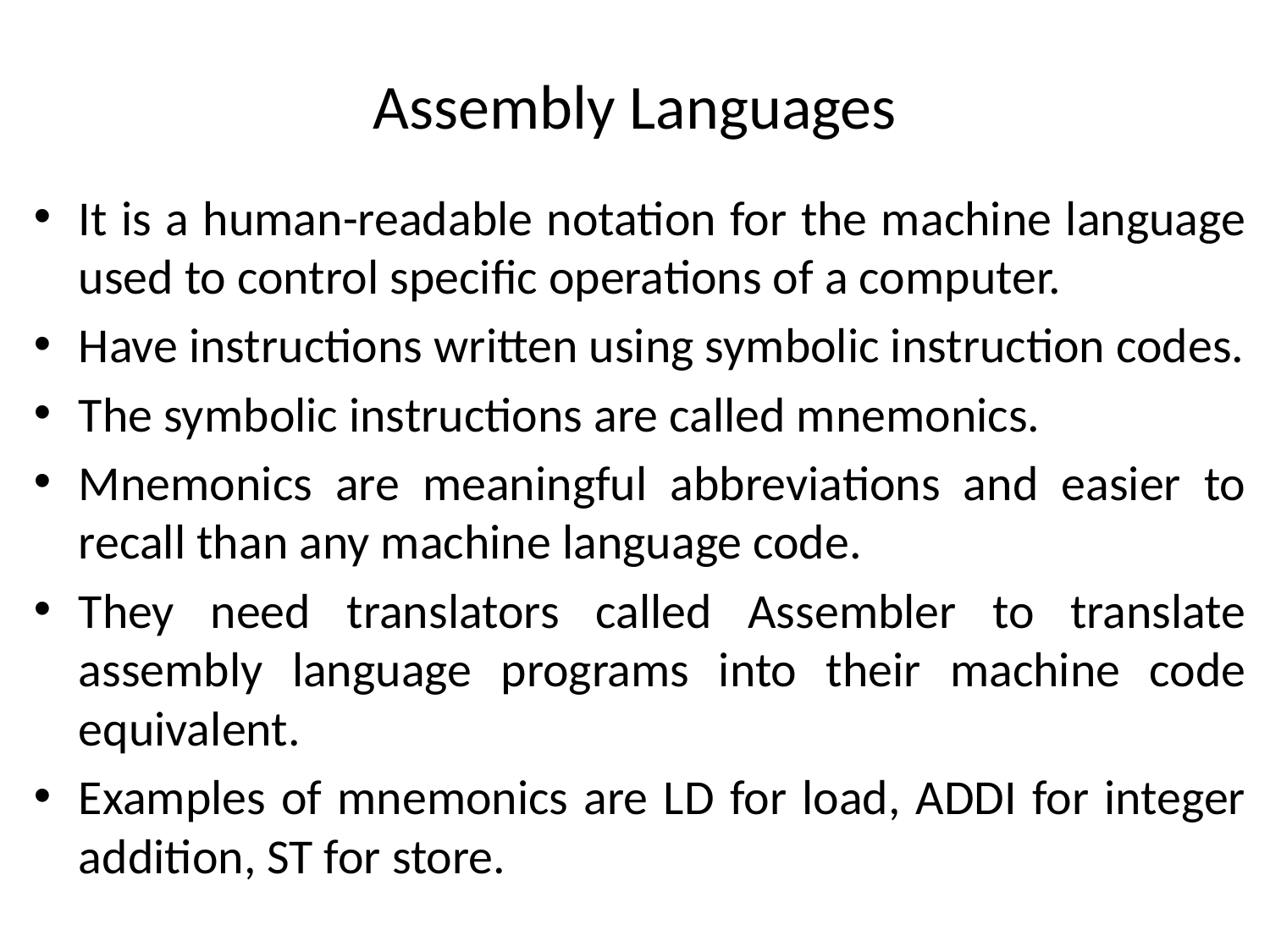

# Assembly Languages
It is a human-readable notation for the machine language used to control specific operations of a computer.
Have instructions written using symbolic instruction codes.
The symbolic instructions are called mnemonics.
Mnemonics are meaningful abbreviations and easier to recall than any machine language code.
They need translators called Assembler to translate assembly language programs into their machine code equivalent.
Examples of mnemonics are LD for load, ADDI for integer addition, ST for store.